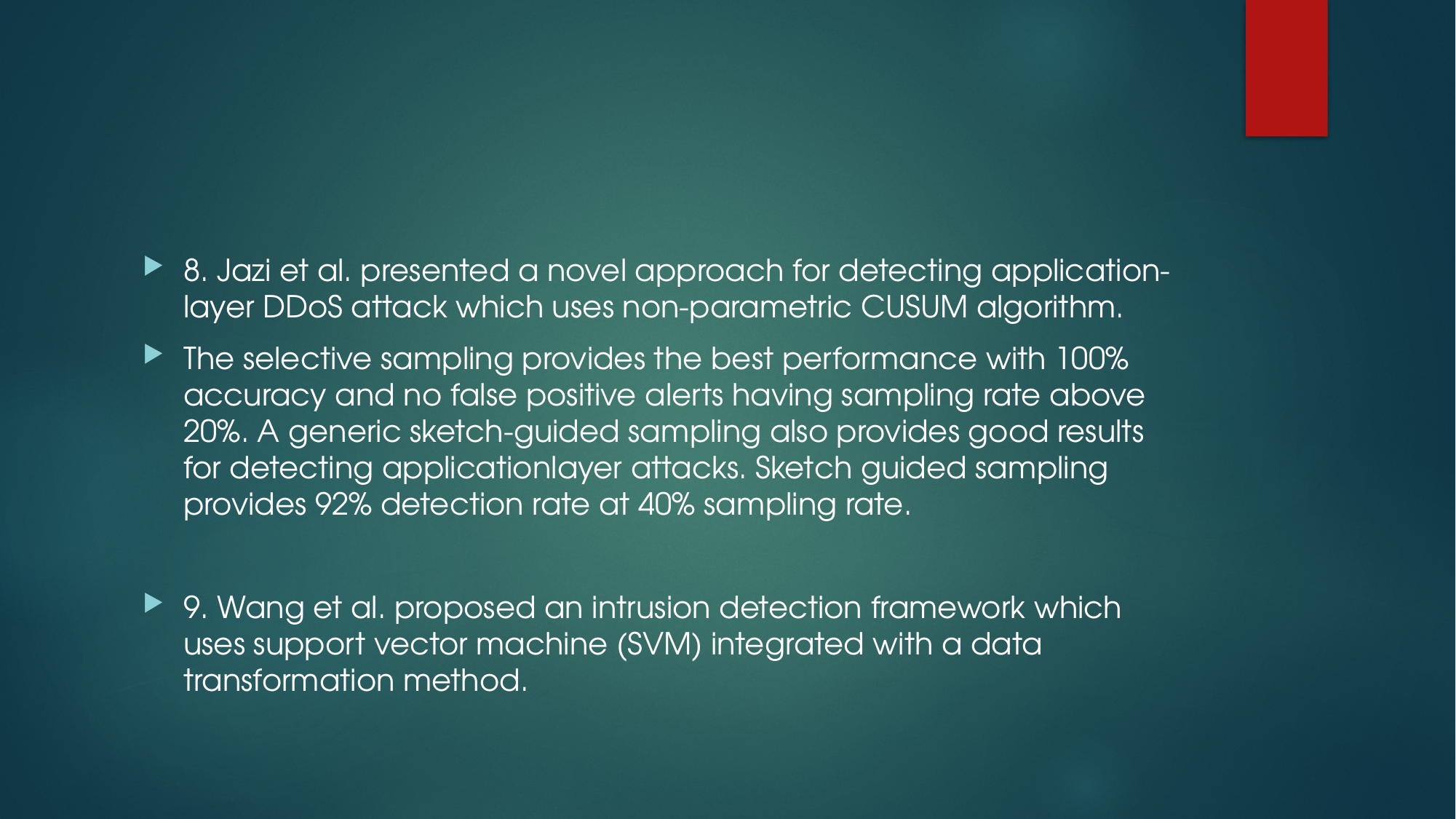

#
8. Jazi et al. presented a novel approach for detecting application-layer DDoS attack which uses non-parametric CUSUM algorithm.
The selective sampling provides the best performance with 100% accuracy and no false positive alerts having sampling rate above 20%. A generic sketch-guided sampling also provides good results for detecting applicationlayer attacks. Sketch guided sampling provides 92% detection rate at 40% sampling rate.

9. Wang et al. proposed an intrusion detection framework which uses support vector machine (SVM) integrated with a data transformation method.